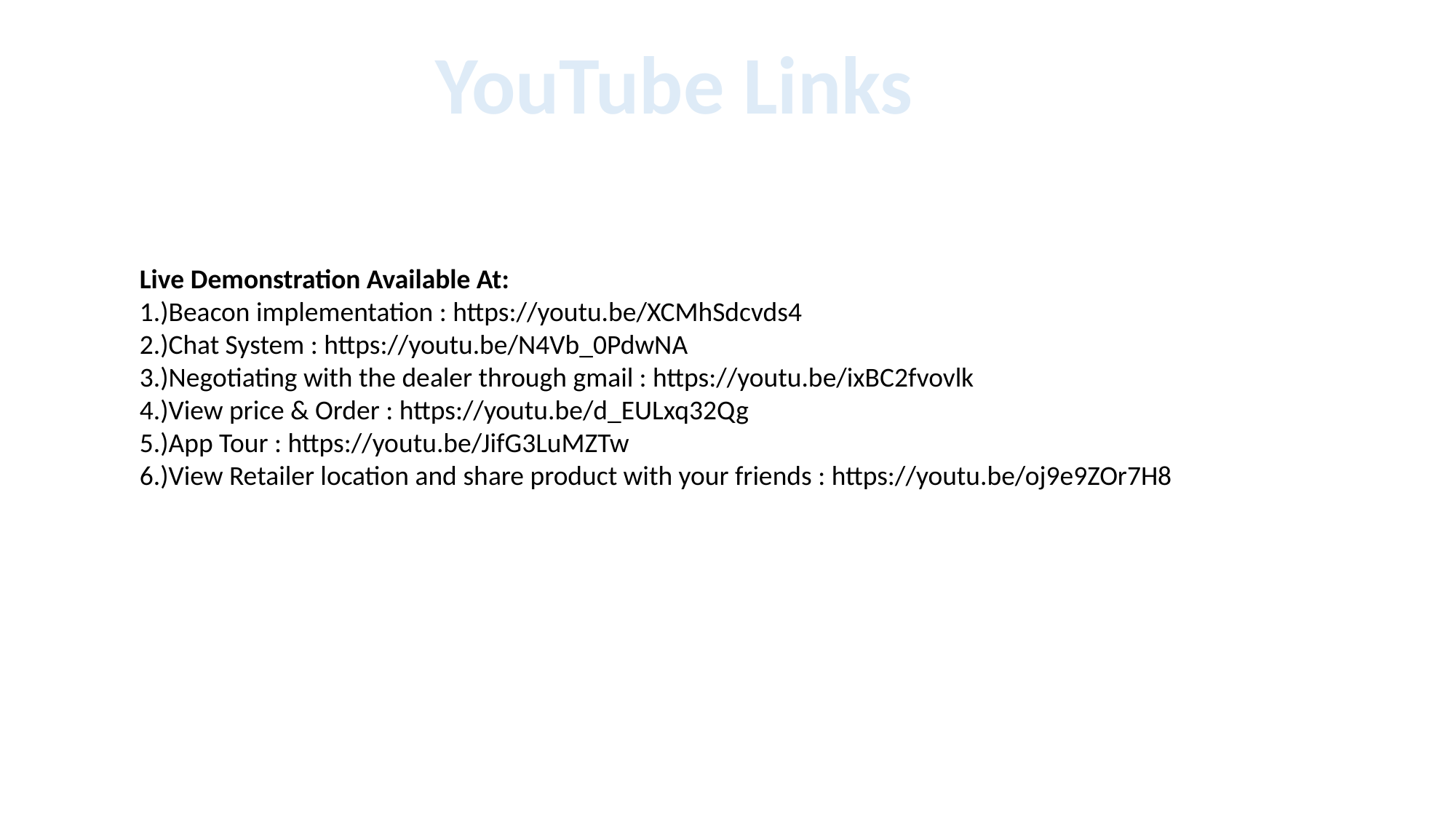

YouTube Links
Live Demonstration Available At:
1.)Beacon implementation : https://youtu.be/XCMhSdcvds4
2.)Chat System : https://youtu.be/N4Vb_0PdwNA
3.)Negotiating with the dealer through gmail : https://youtu.be/ixBC2fvovlk
4.)View price & Order : https://youtu.be/d_EULxq32Qg
5.)App Tour : https://youtu.be/JifG3LuMZTw
6.)View Retailer location and share product with your friends : https://youtu.be/oj9e9ZOr7H8